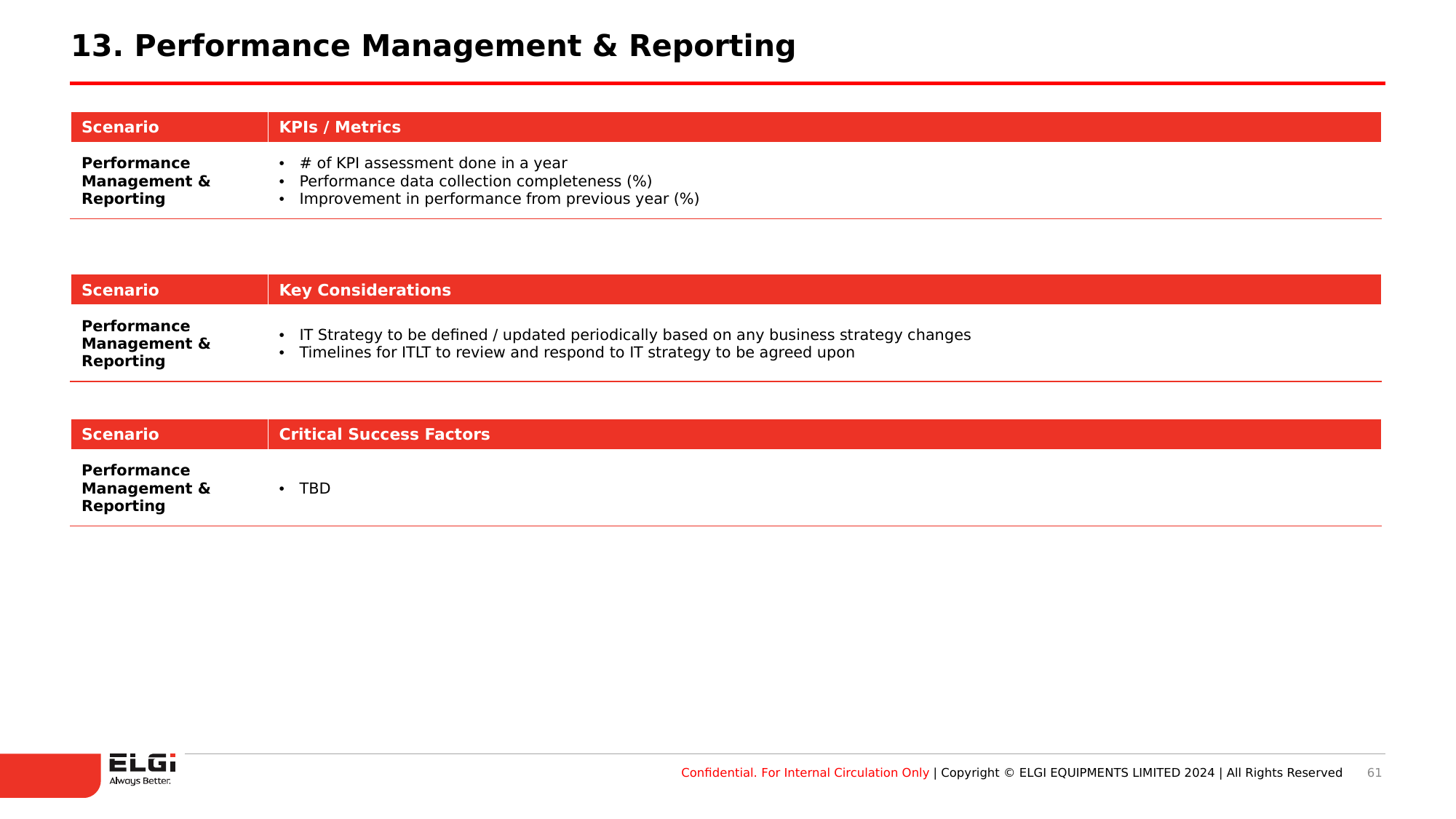

13. Performance Management & Reporting
| Scenario | KPIs / Metrics |
| --- | --- |
| Performance Management & Reporting | # of KPI assessment done in a year Performance data collection completeness (%) Improvement in performance from previous year (%) |
| Scenario | Key Considerations |
| --- | --- |
| Performance Management & Reporting | IT Strategy to be defined / updated periodically based on any business strategy changes Timelines for ITLT to review and respond to IT strategy to be agreed upon |
| Scenario | Critical Success Factors |
| --- | --- |
| Performance Management & Reporting | TBD |